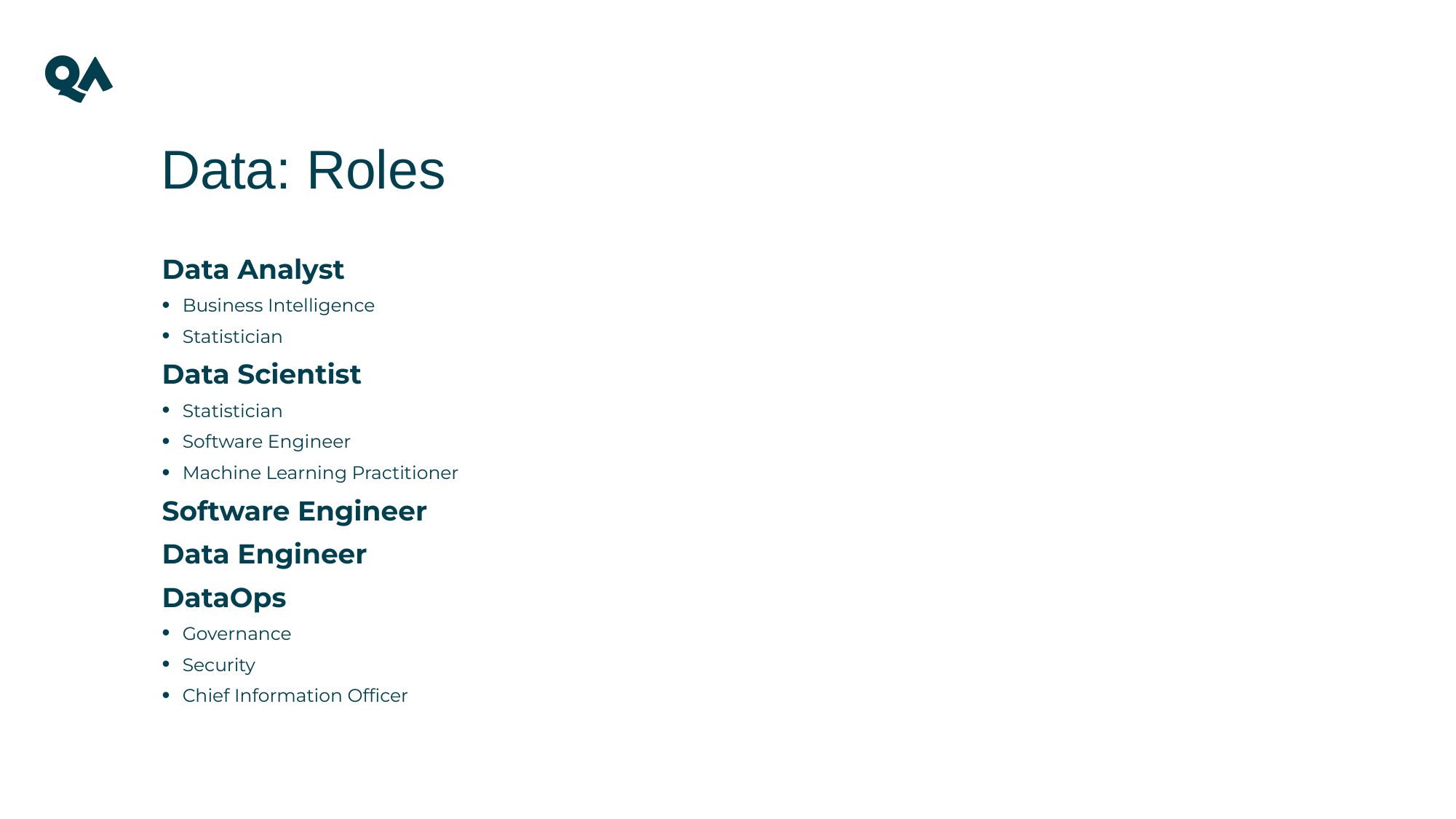

# Data: Roles
Data Analyst
Business Intelligence
Statistician
Data Scientist
Statistician
Software Engineer
Machine Learning Practitioner
Software Engineer
Data Engineer
DataOps
Governance
Security
Chief Information Officer